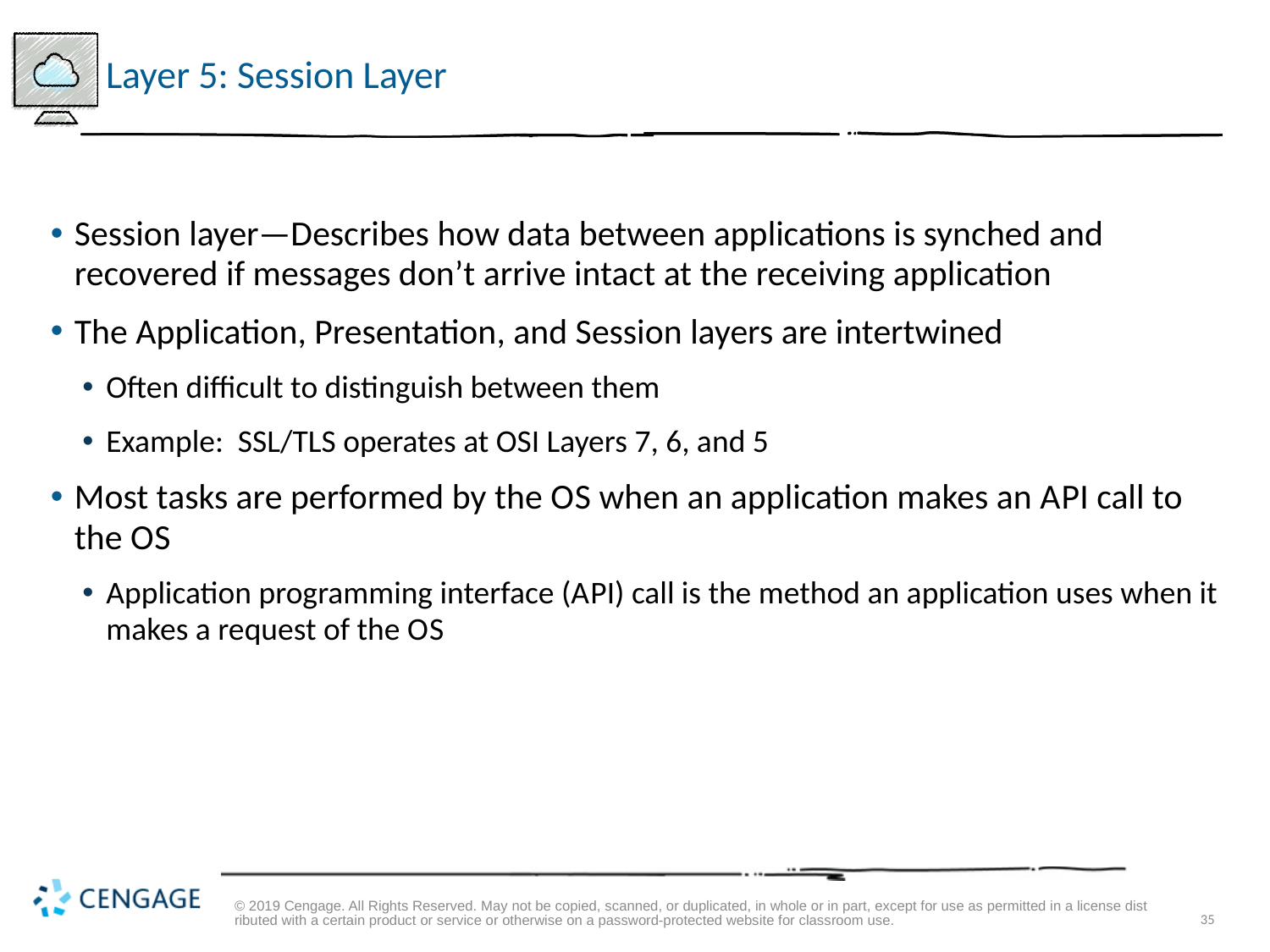

# Layer 5: Session Layer
Session layer—Describes how data between applications is synched and recovered if messages don’t arrive intact at the receiving application
The Application, Presentation, and Session layers are intertwined
Often difficult to distinguish between them
Example:  SSL/TLS operates at OSI Layers 7, 6, and 5
Most tasks are performed by the O S when an application makes an A P I call to the O S
Application programming interface (A P I) call is the method an application uses when it makes a request of the O S
© 2019 Cengage. All Rights Reserved. May not be copied, scanned, or duplicated, in whole or in part, except for use as permitted in a license distributed with a certain product or service or otherwise on a password-protected website for classroom use.